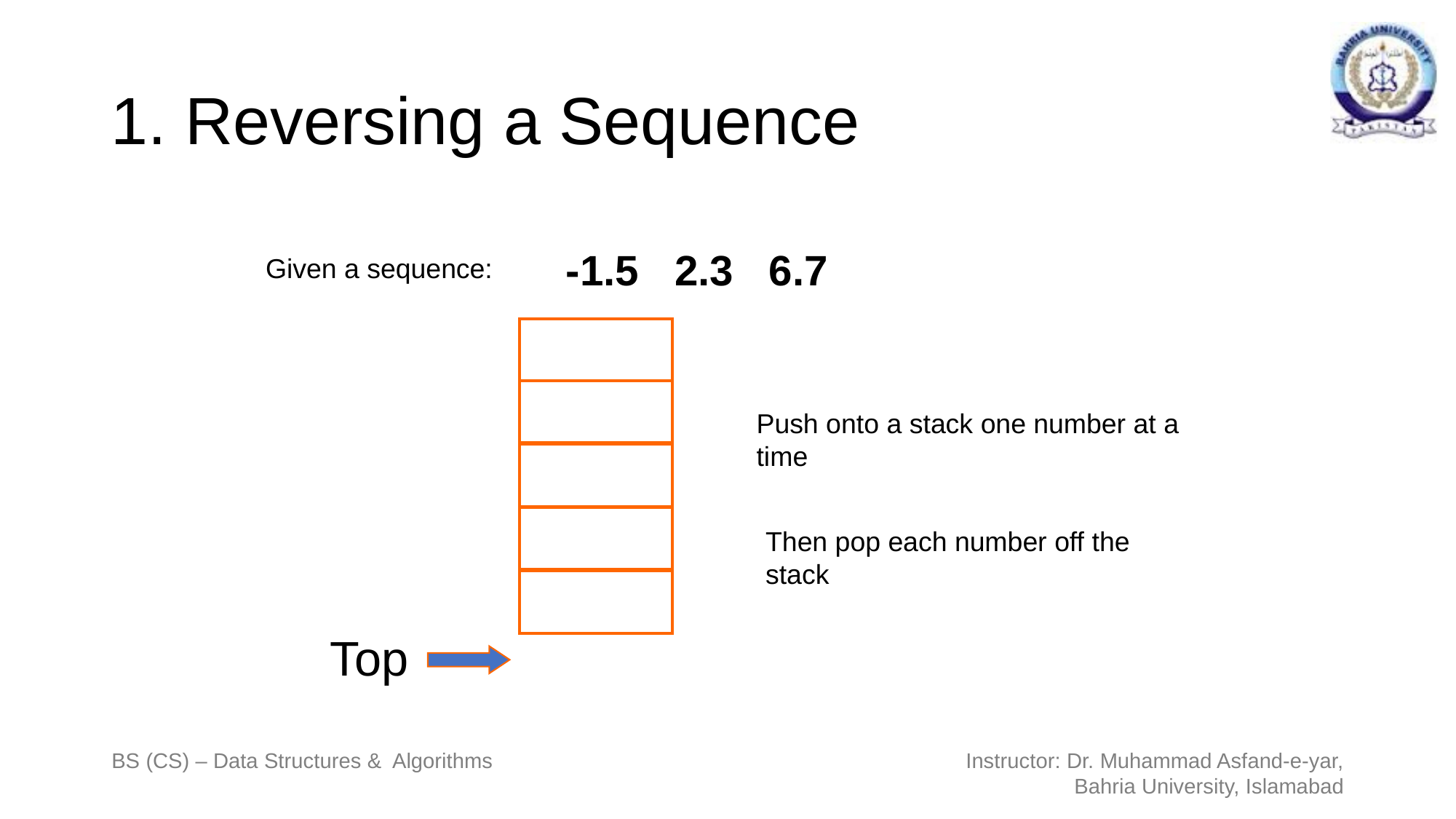

# 1. Reversing a Sequence
-1.5   2.3   6.7
Given a sequence:

Push onto a stack one number at a time
Then pop each number off the stack

Top